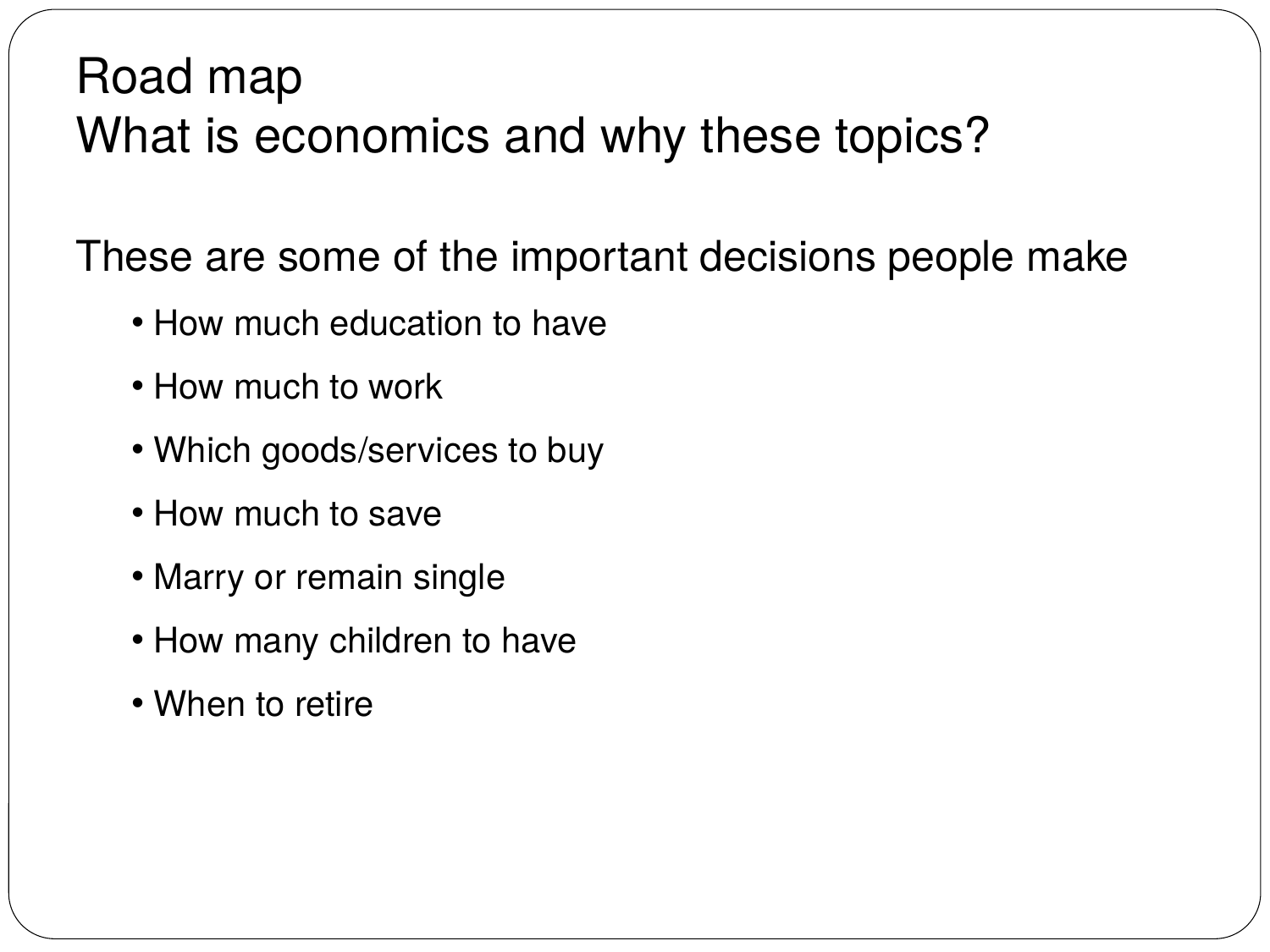

# Road map What is economics and why these topics?
These are some of the important decisions people make
 How much education to have
 How much to work
 Which goods/services to buy
 How much to save
 Marry or remain single
 How many children to have
 When to retire